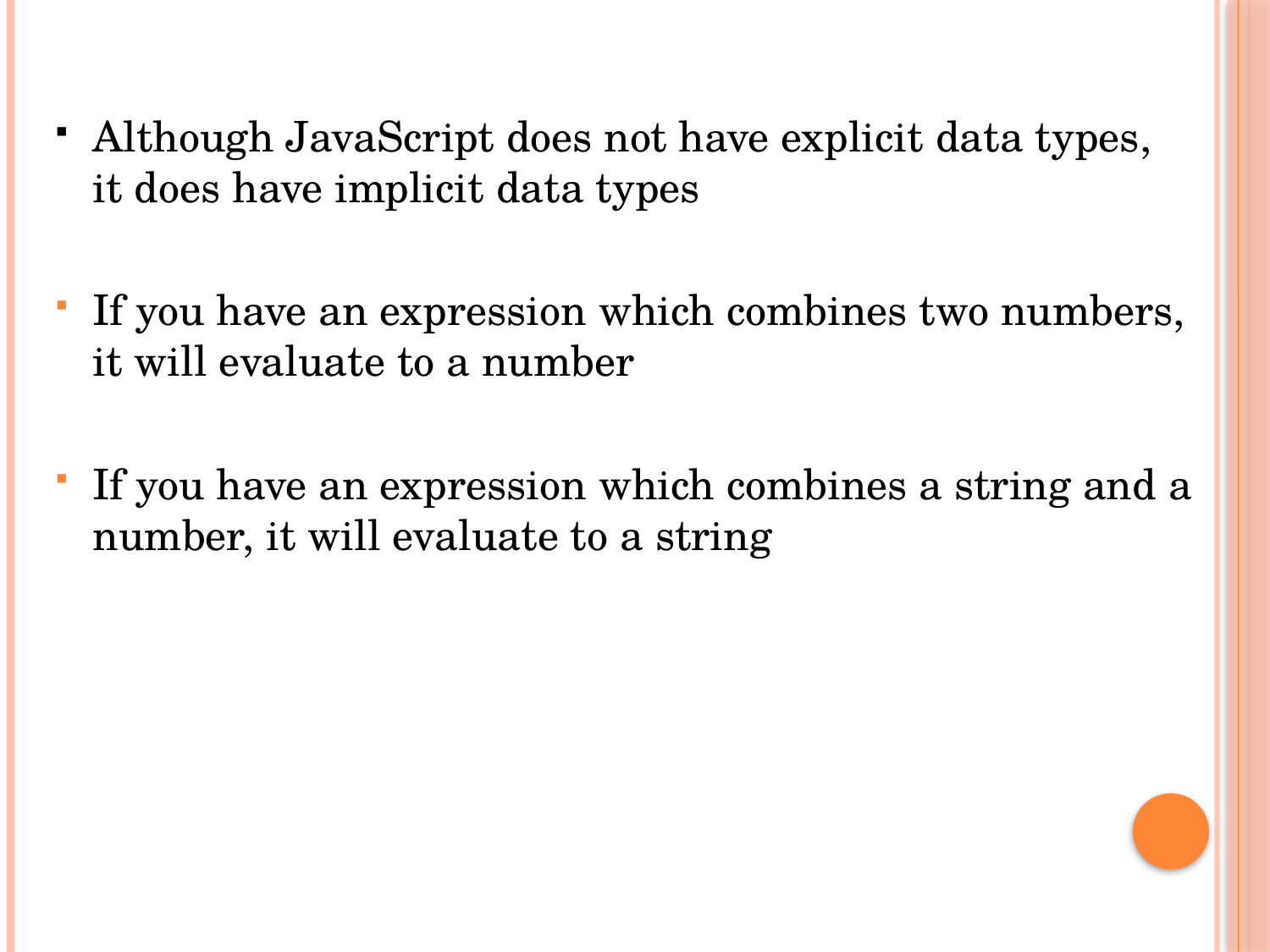

Although JavaScript does not have explicit data types, it does have implicit data types

If you have an expression which combines two numbers, it will evaluate to a number

If you have an expression which combines a string and a number, it will evaluate to a string